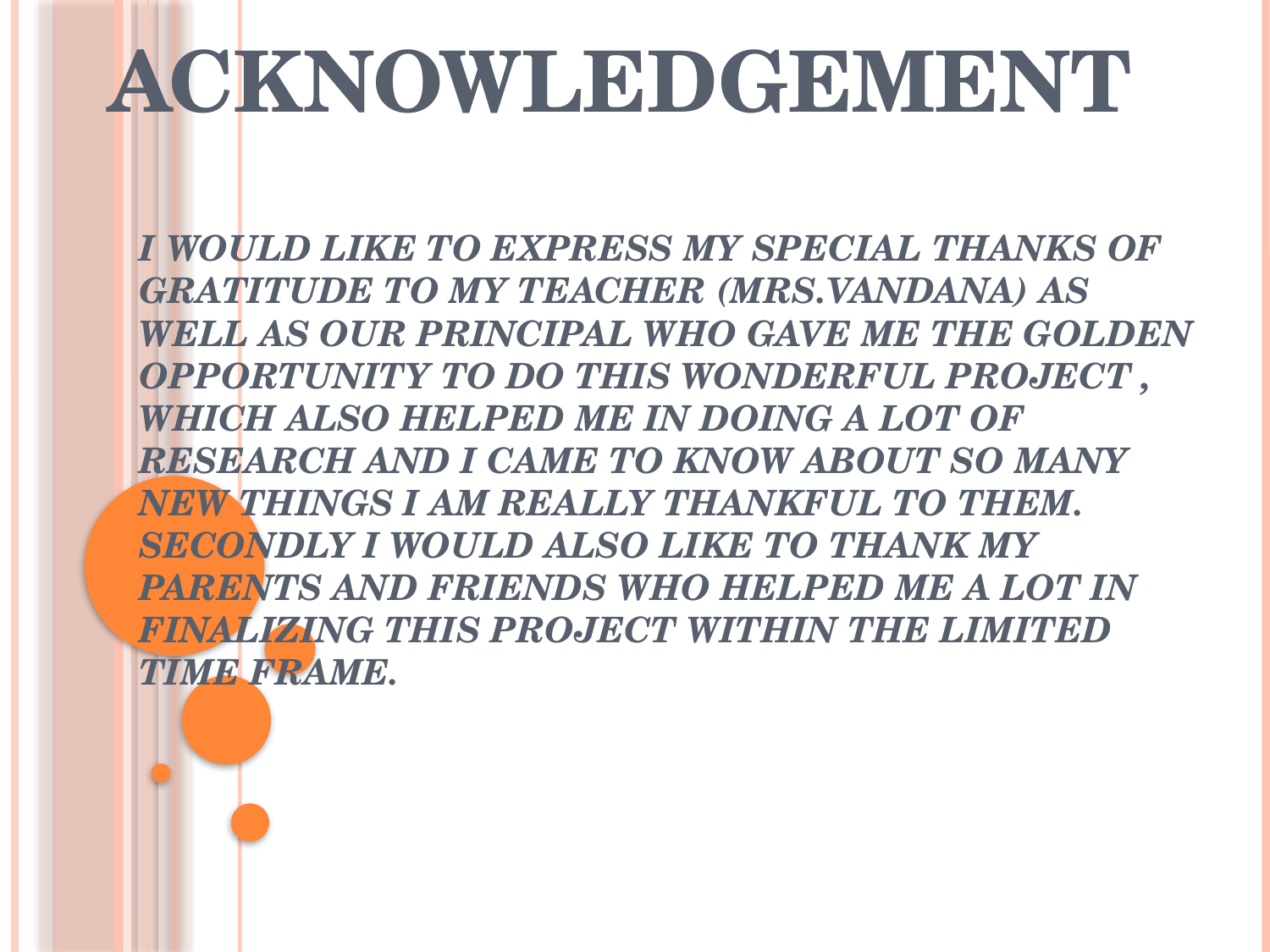

ACKNOWLEDGEMENT
# I would like to express my special thanks of gratitude to my teacher (Mrs.Vandana) as well as our principal who gave me the golden opportunity to do this wonderful project , which also helped me in doing a lot of Research and i came to know about so many new things I am really thankful to them. Secondly i would also like to thank my parents and friends who helped me a lot in finalizing this project within the limited time frame.